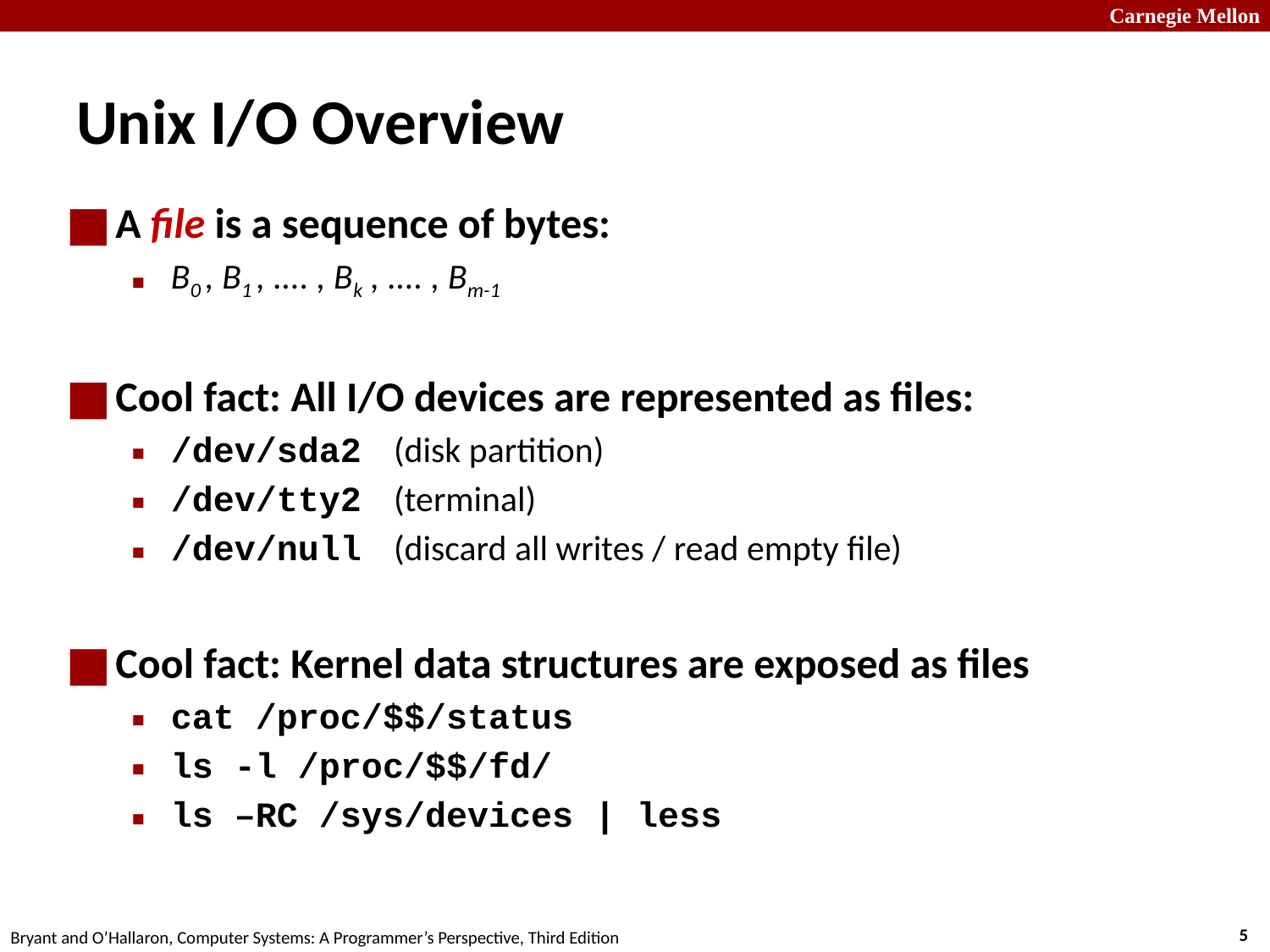

# Unix I/O Overview
A file is a sequence of bytes:
B0 , B1 , .... , Bk , .... , Bm-1

Cool fact: All I/O devices are represented as files:
/dev/sda2    (disk partition)
/dev/tty2    (terminal)
/dev/null    (discard all writes / read empty file)

Cool fact: Kernel data structures are exposed as files
cat /proc/$$/status
ls -l /proc/$$/fd/
ls –RC /sys/devices | less